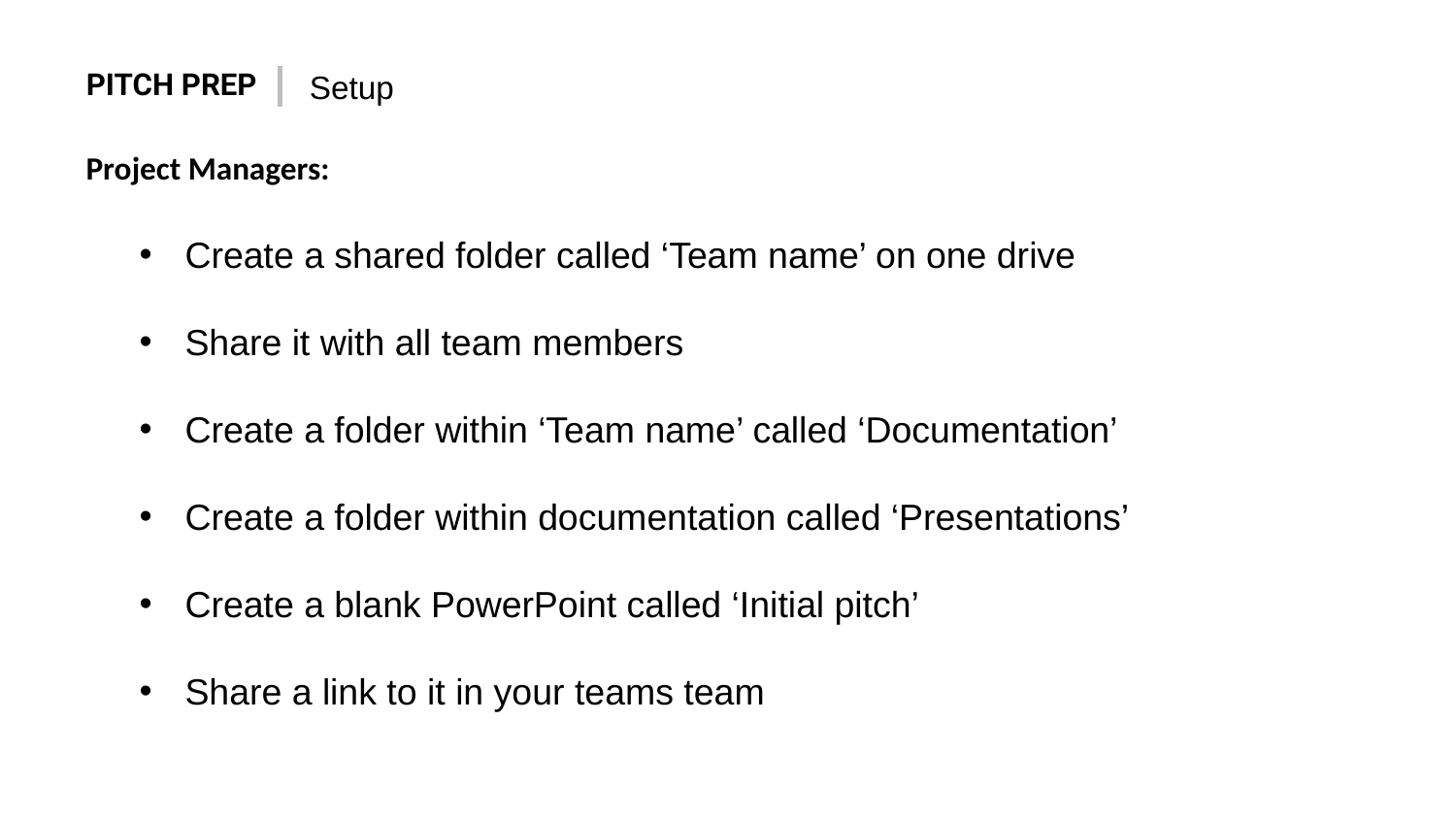

PITCH PREP
Setup
Project Managers:
Create a shared folder called ‘Team name’ on one drive

Share it with all team members

Create a folder within ‘Team name’ called ‘Documentation’

Create a folder within documentation called ‘Presentations’

Create a blank PowerPoint called ‘Initial pitch’

Share a link to it in your teams team